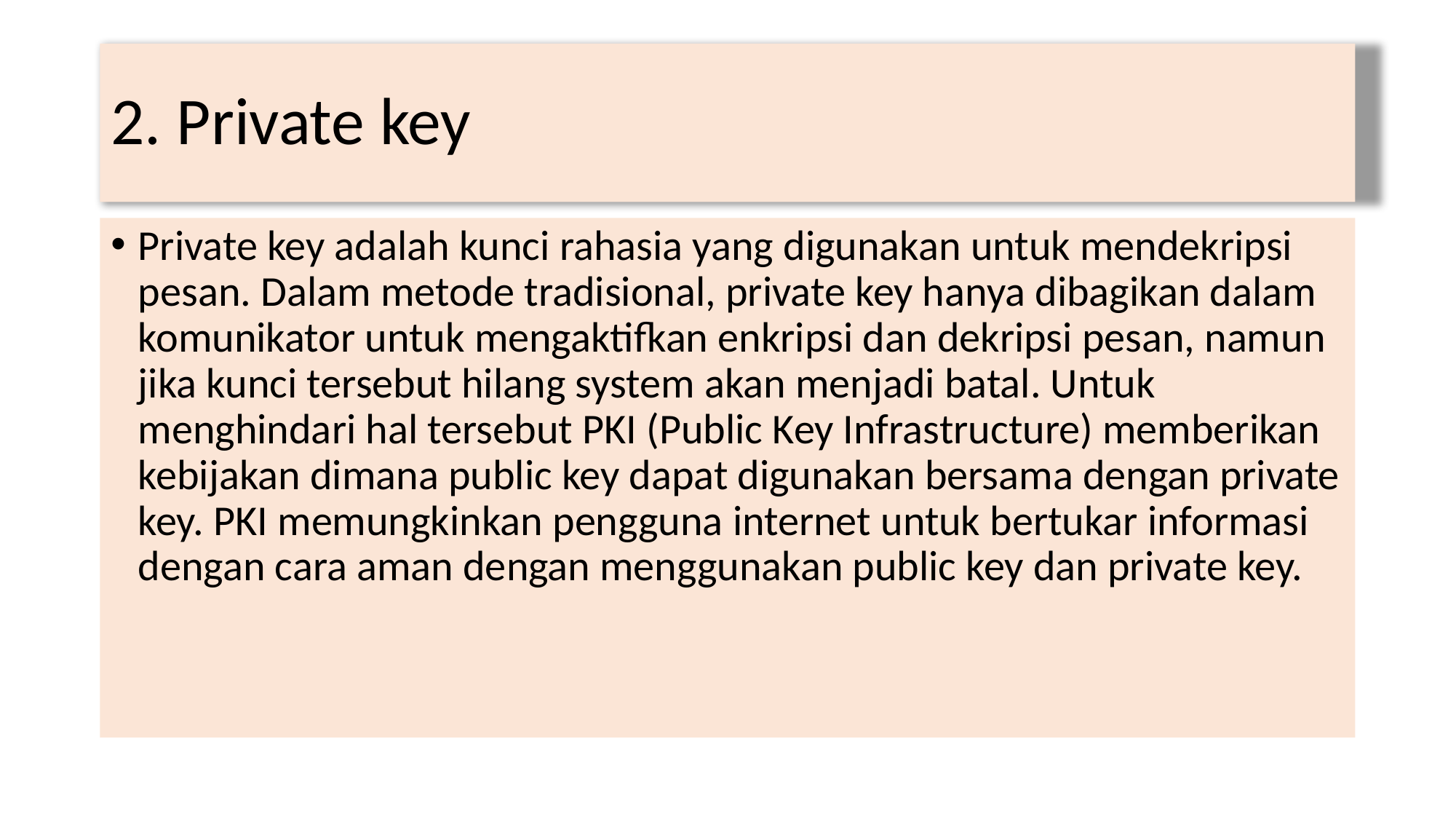

# 2. Private key
Private key adalah kunci rahasia yang digunakan untuk mendekripsi pesan. Dalam metode tradisional, private key hanya dibagikan dalam komunikator untuk mengaktifkan enkripsi dan dekripsi pesan, namun jika kunci tersebut hilang system akan menjadi batal. Untuk menghindari hal tersebut PKI (Public Key Infrastructure) memberikan kebijakan dimana public key dapat digunakan bersama dengan private key. PKI memungkinkan pengguna internet untuk bertukar informasi dengan cara aman dengan menggunakan public key dan private key.